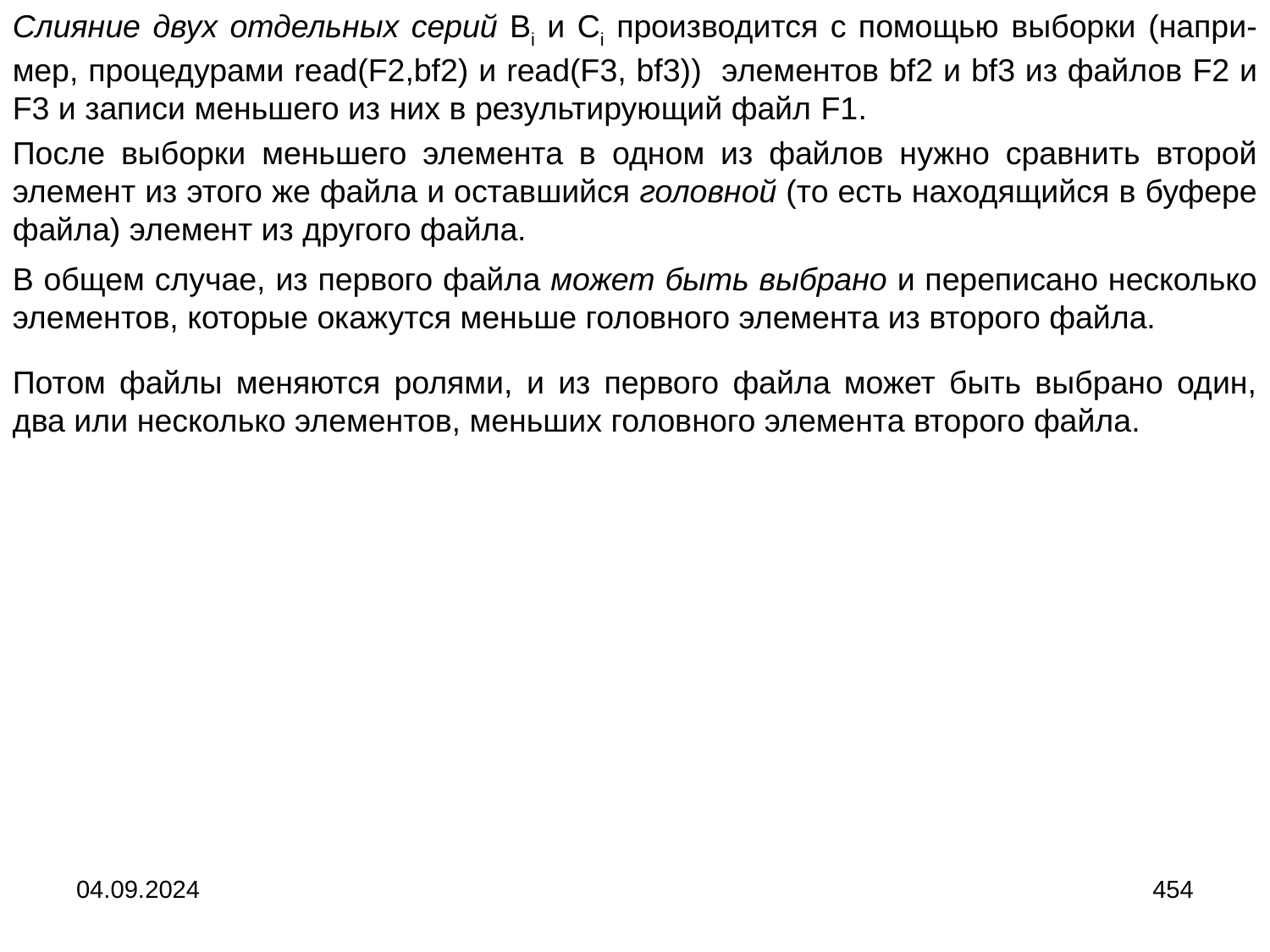

Слияние двух отдельных серий Bi и Сi производится с помощью выборки (напри-мер, процедурами read(F2,bf2) и read(F3, bf3))  элементов bf2 и bf3 из файлов F2 и F3 и записи меньшего из них в результирующий файл F1.
После выборки меньшего элемента в одном из файлов нужно сравнить второй элемент из этого же файла и оставшийся головной (то есть находящийся в буфере файла) элемент из другого файла.
В общем случае, из первого файла может быть выбрано и переписано несколько элементов, которые окажутся меньше головного элемента из второго файла.
Потом файлы меняются ролями, и из первого файла может быть выбрано один, два или несколько элементов, меньших головного элемента второго файла.
04.09.2024
454